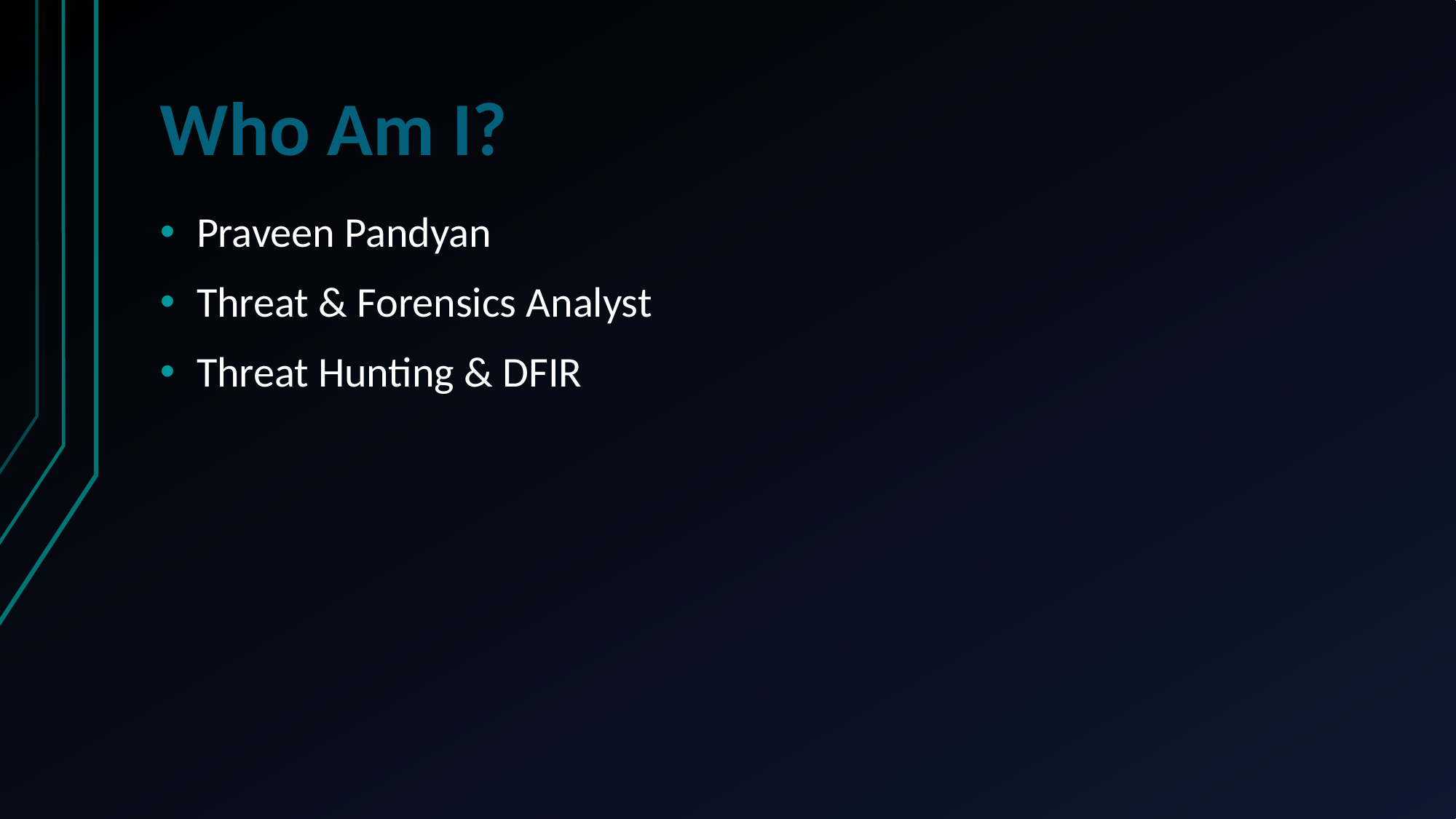

# Who Am I?
Praveen Pandyan
Threat & Forensics Analyst
Threat Hunting & DFIR